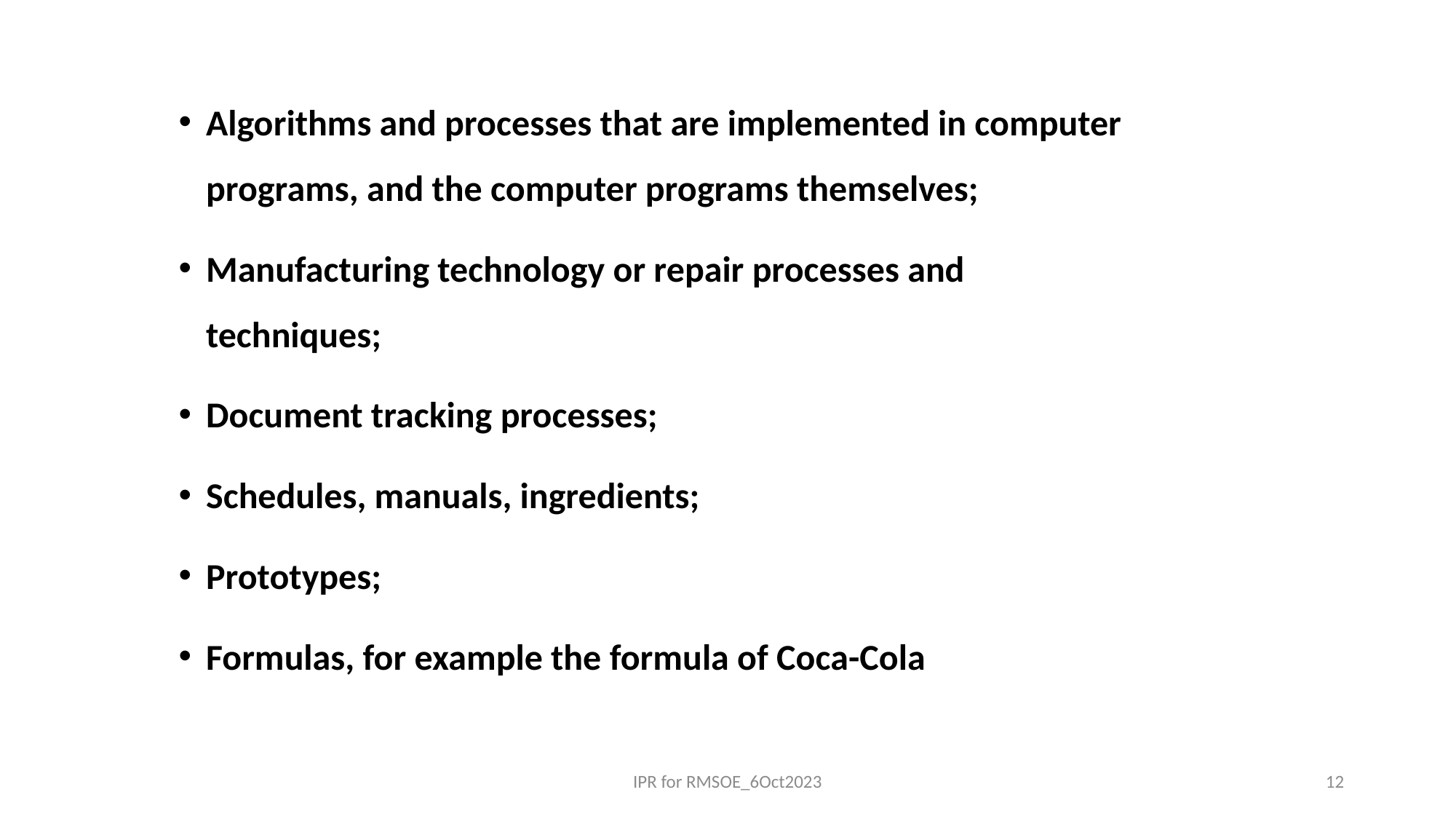

Algorithms and processes that are implemented in computer programs, and the computer programs themselves;
Manufacturing technology or repair processes and techniques;
Document tracking processes;
Schedules, manuals, ingredients;
Prototypes;
Formulas, for example the formula of Coca-Cola
IPR for RMSOE_6Oct2023
12